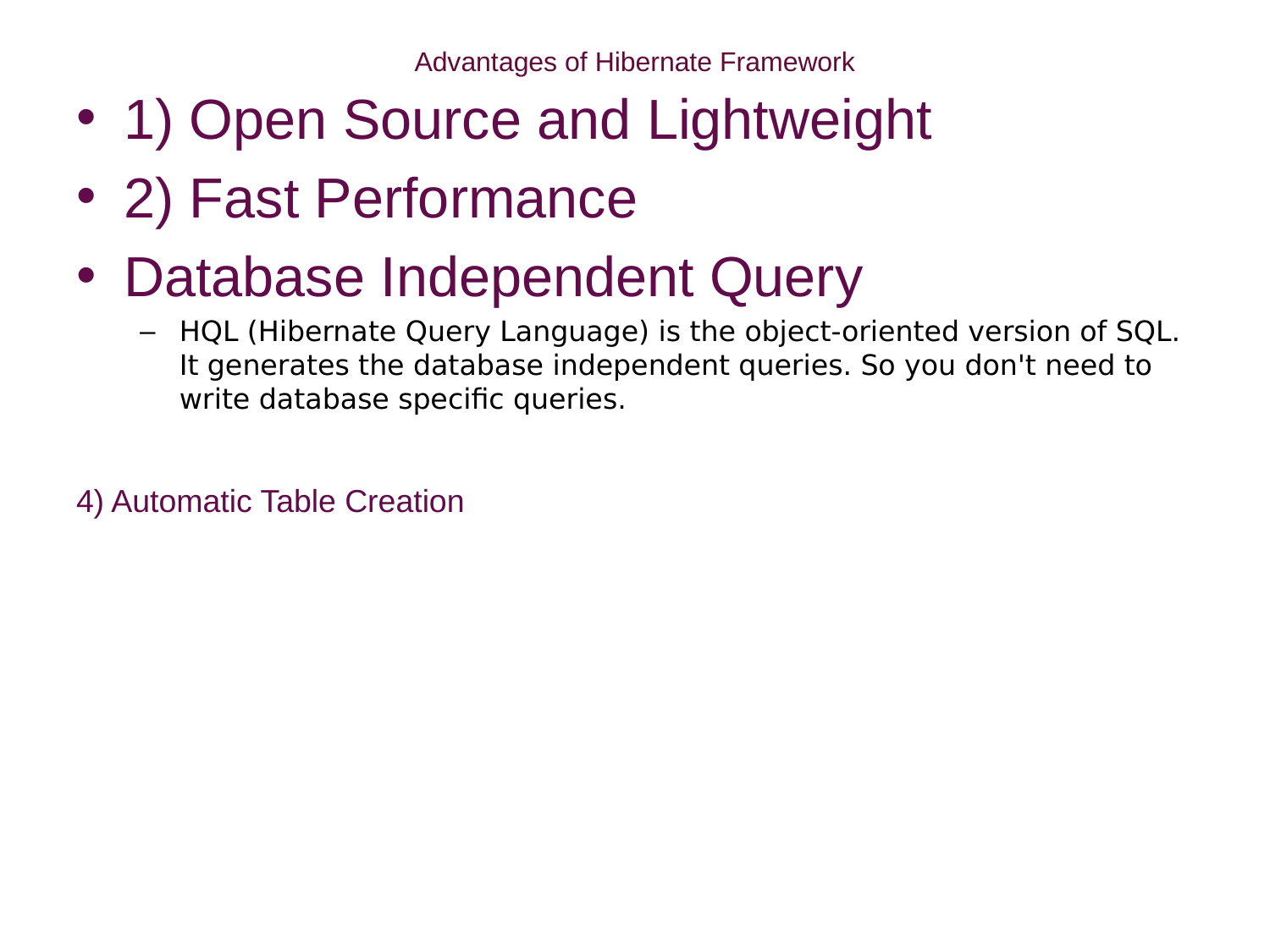

# Advantages of Hibernate Framework
1) Open Source and Lightweight
2) Fast Performance
Database Independent Query
HQL (Hibernate Query Language) is the object-oriented version of SQL. It generates the database independent queries. So you don't need to write database specific queries.

4) Automatic Table Creation